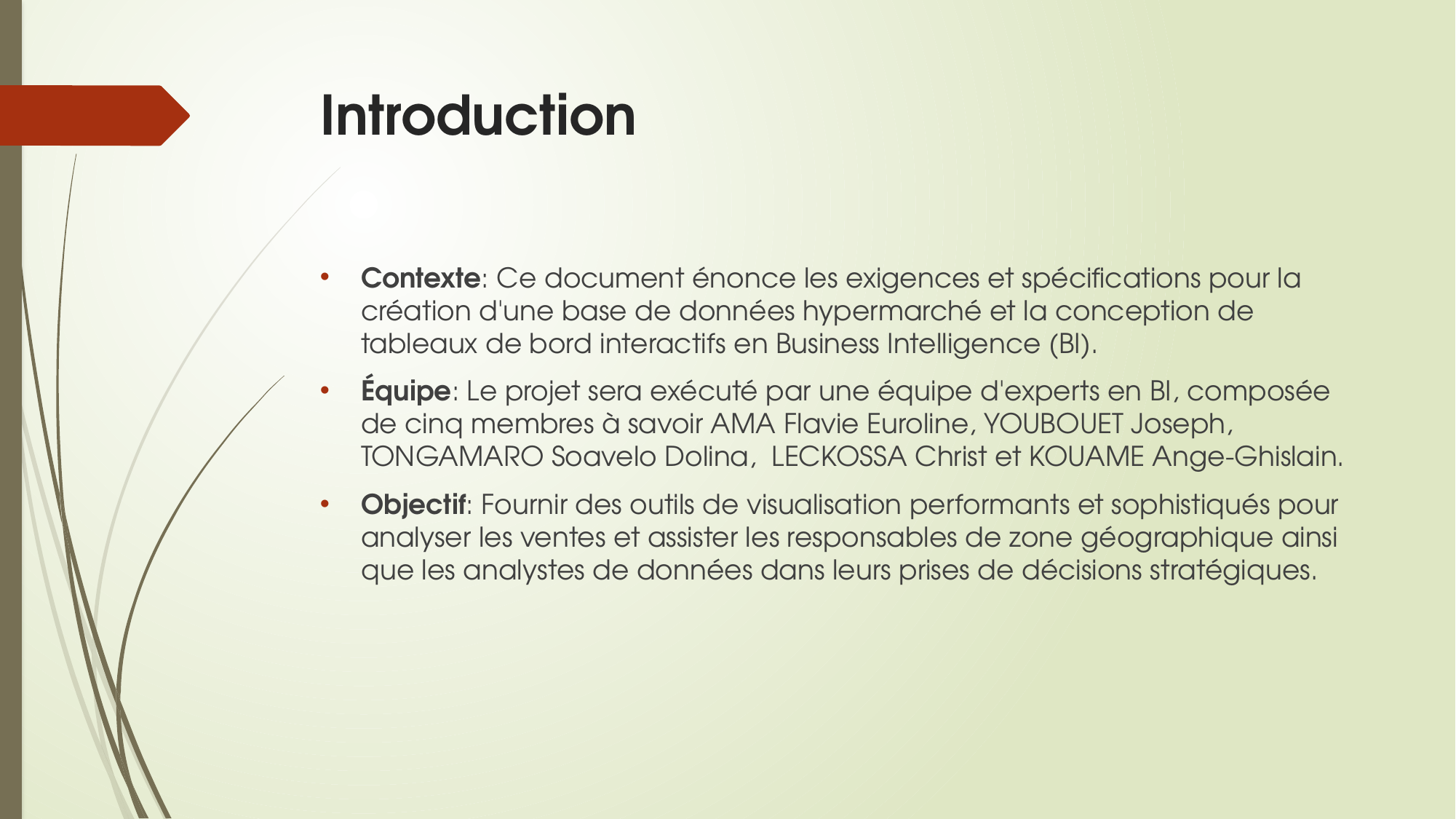

# Introduction
Contexte: Ce document énonce les exigences et spécifications pour la création d'une base de données hypermarché et la conception de tableaux de bord interactifs en Business Intelligence (BI).
Équipe: Le projet sera exécuté par une équipe d'experts en BI, composée de cinq membres à savoir AMA Flavie Euroline, YOUBOUET Joseph, TONGAMARO Soavelo Dolina,  LECKOSSA Christ et KOUAME Ange-Ghislain.
Objectif: Fournir des outils de visualisation performants et sophistiqués pour analyser les ventes et assister les responsables de zone géographique ainsi que les analystes de données dans leurs prises de décisions stratégiques.